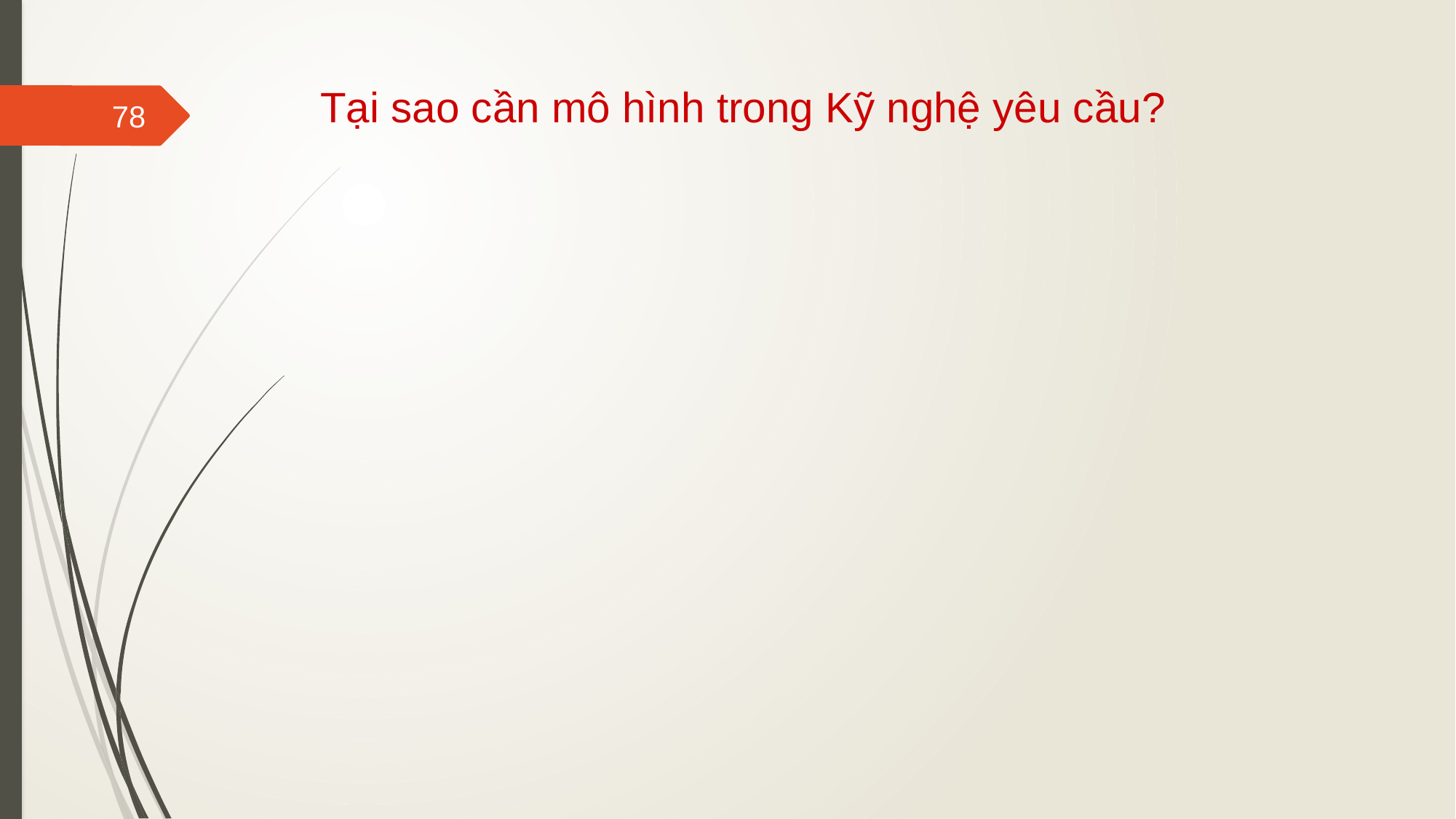

# Tại sao cần mô hình trong Kỹ nghệ yêu cầu?
78